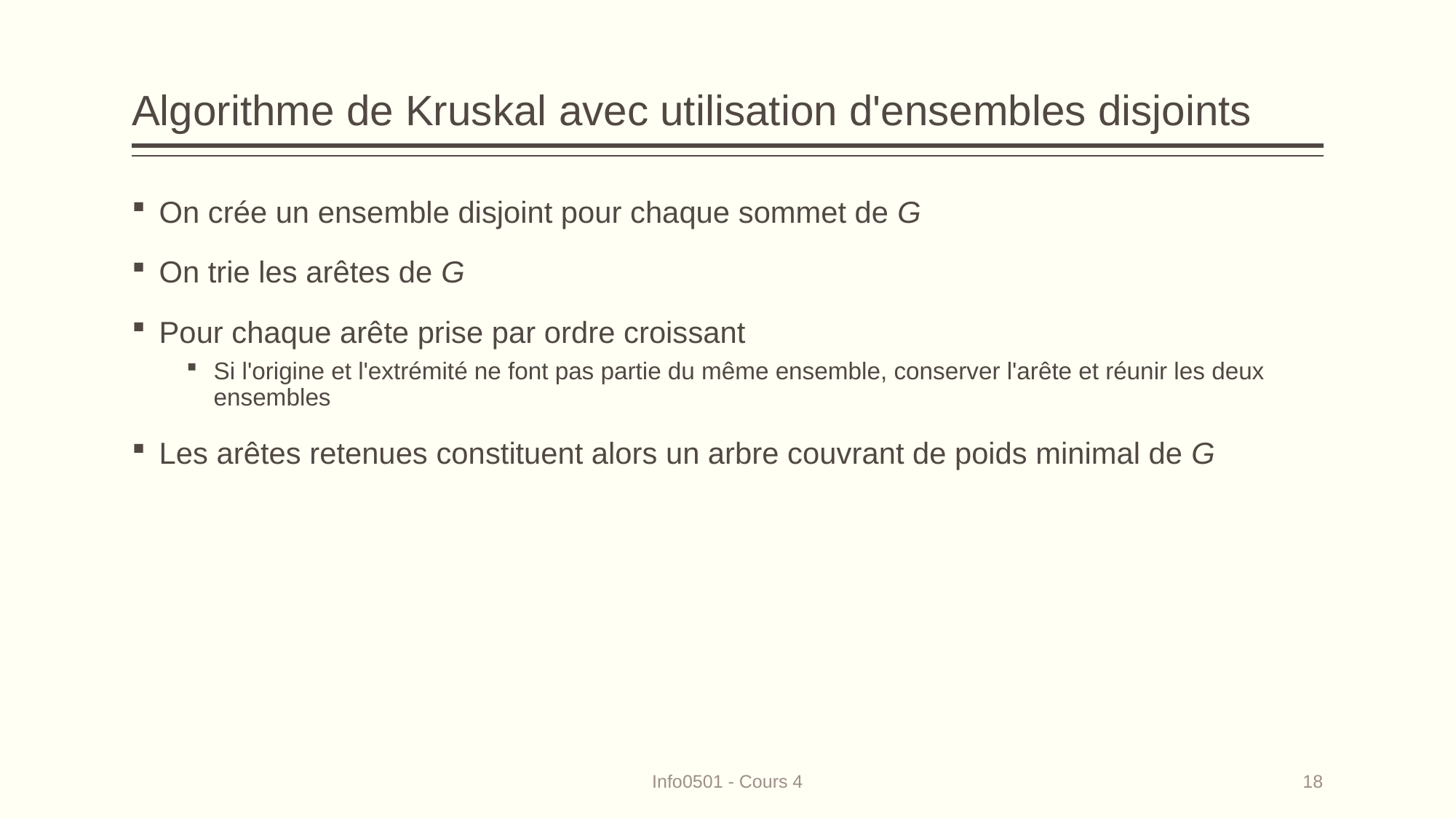

# Algorithme de Kruskal avec utilisation d'ensembles disjoints
On crée un ensemble disjoint pour chaque sommet de G
On trie les arêtes de G
Pour chaque arête prise par ordre croissant
Si l'origine et l'extrémité ne font pas partie du même ensemble, conserver l'arête et réunir les deux ensembles
Les arêtes retenues constituent alors un arbre couvrant de poids minimal de G

Info0501 - Cours 4
18